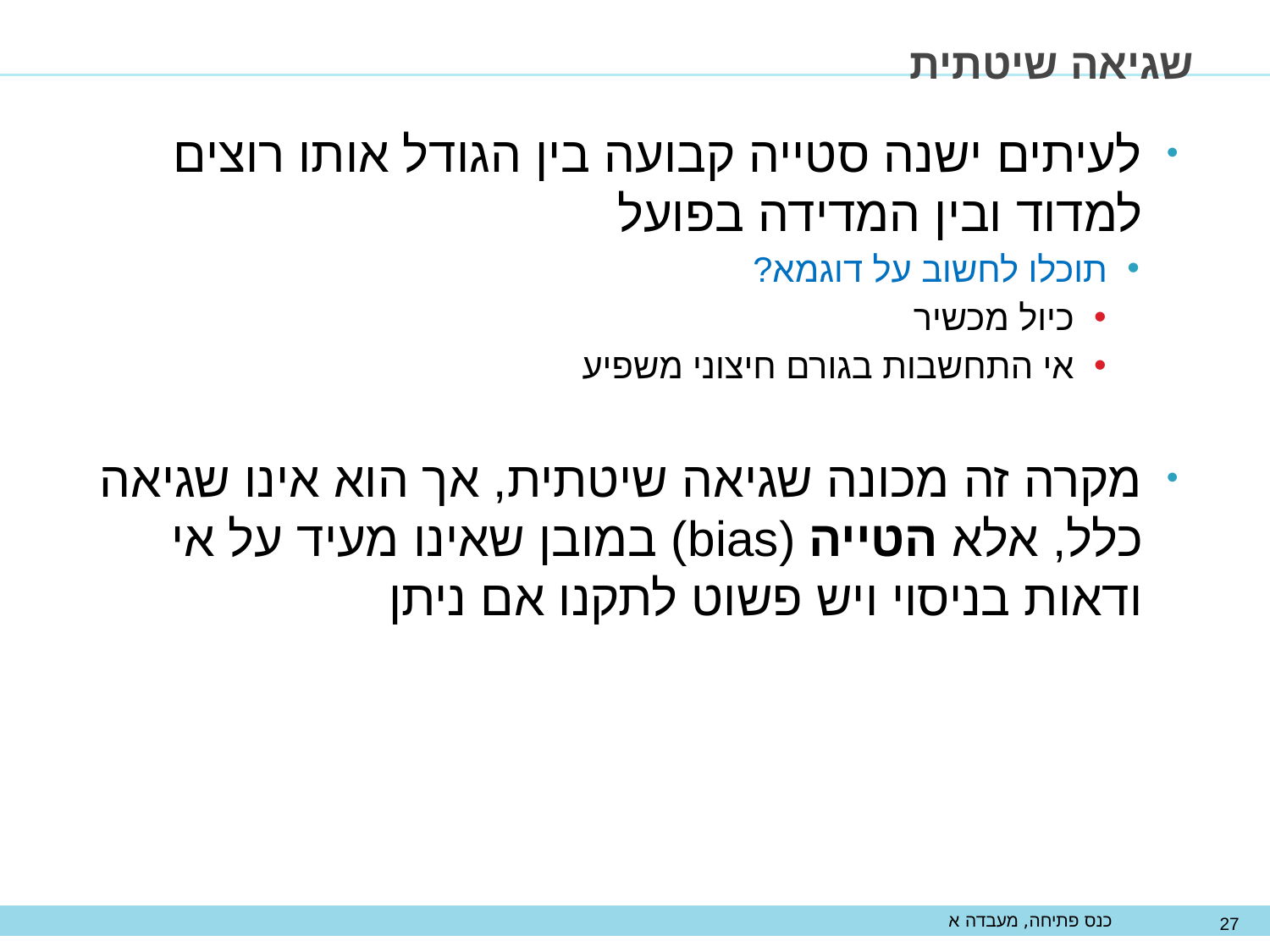

# שגיאה שיטתית
לעיתים ישנה סטייה קבועה בין הגודל אותו רוצים למדוד ובין המדידה בפועל
תוכלו לחשוב על דוגמא?
כיול מכשיר
אי התחשבות בגורם חיצוני משפיע

מקרה זה מכונה שגיאה שיטתית, אך הוא אינו שגיאה כלל, אלא הטייה (bias) במובן שאינו מעיד על אי ודאות בניסוי ויש פשוט לתקנו אם ניתן
כנס פתיחה, מעבדה א
27